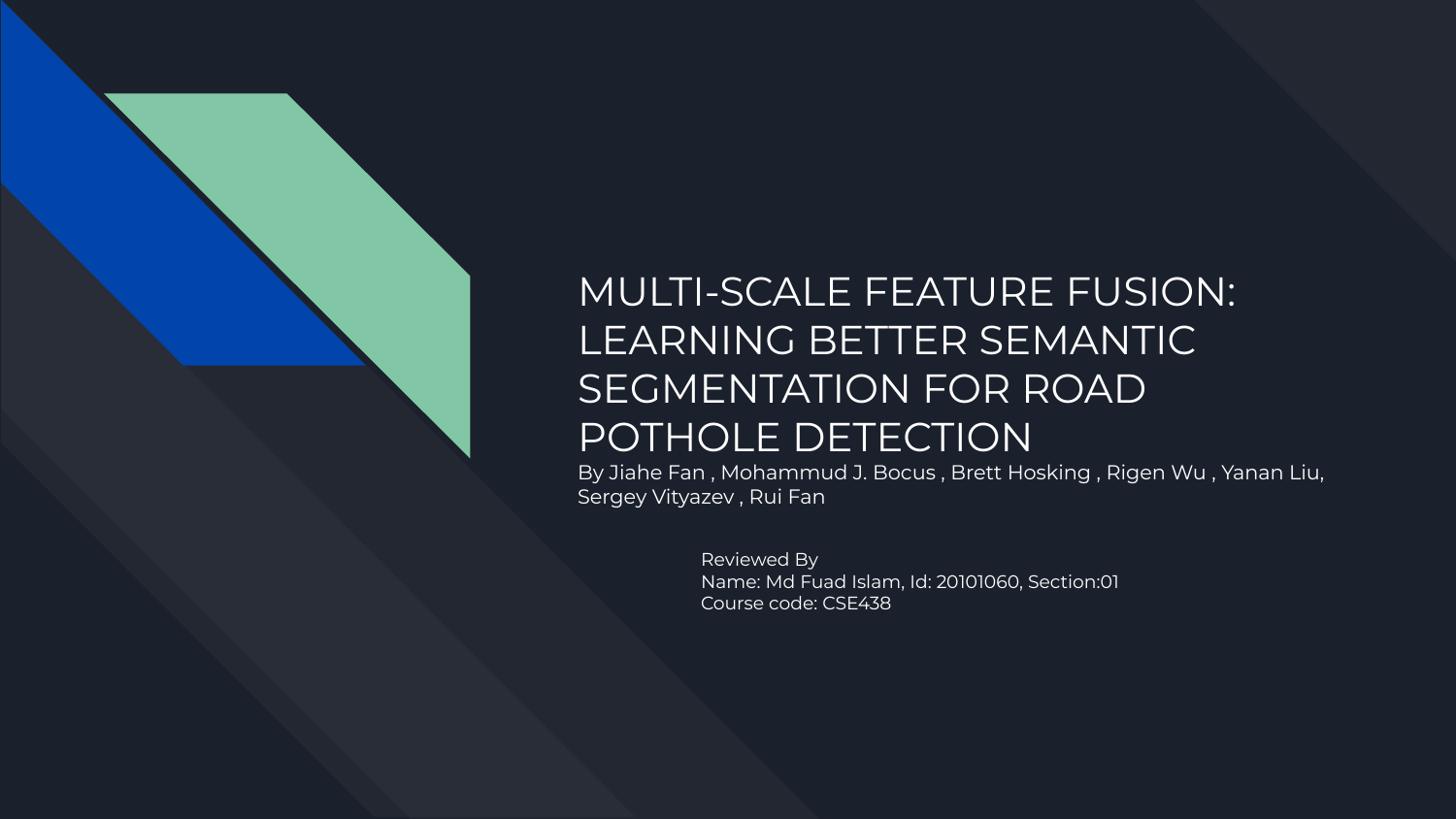

# MULTI-SCALE FEATURE FUSION: LEARNING BETTER SEMANTIC SEGMENTATION FOR ROAD POTHOLE DETECTION
By Jiahe Fan , Mohammud J. Bocus , Brett Hosking , Rigen Wu , Yanan Liu, Sergey Vityazev , Rui Fan
Reviewed By
Name: Md Fuad Islam, Id: 20101060, Section:01
Course code: CSE438